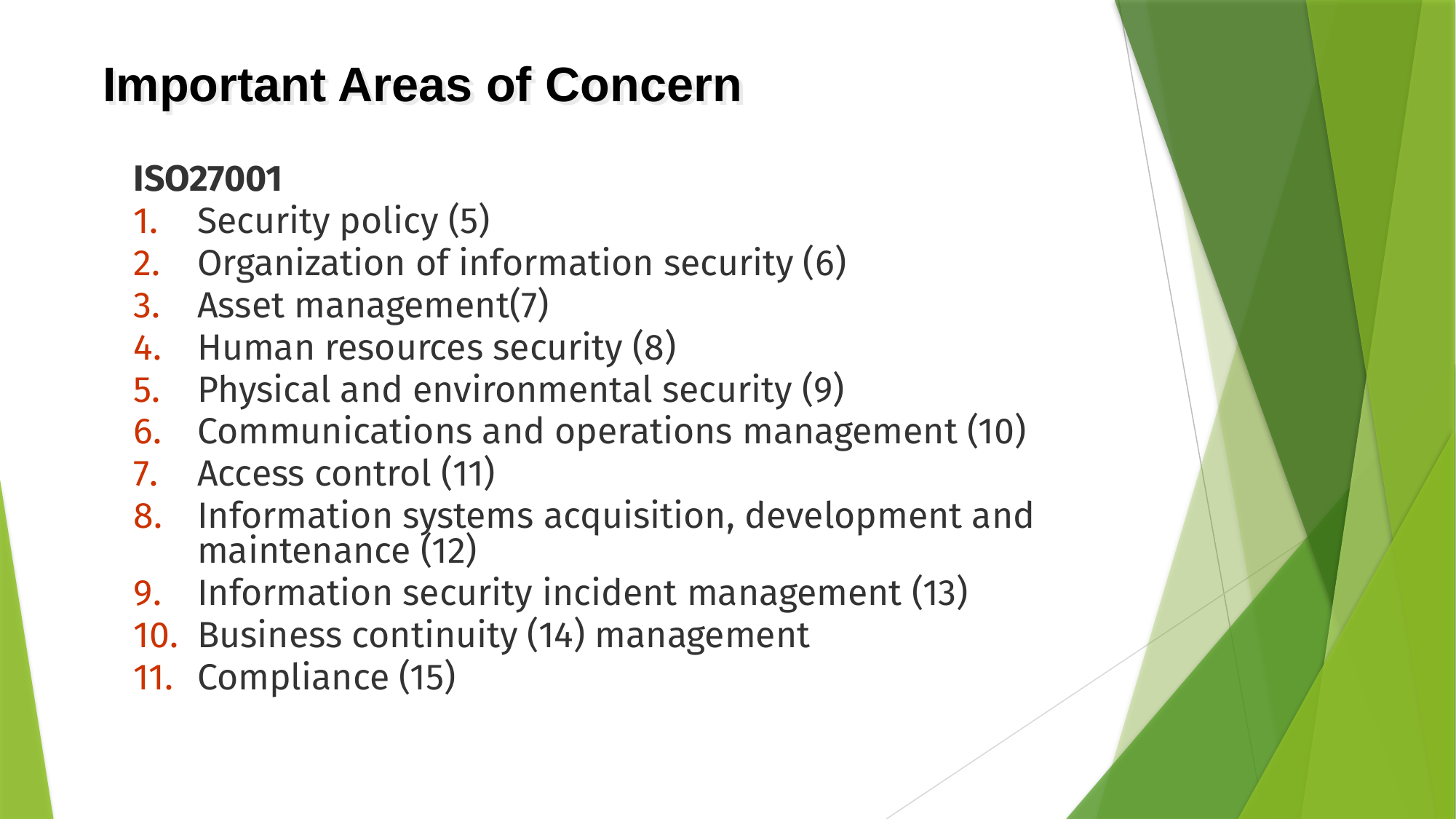

Important Areas of Concern
ISO27001
Security policy (5)
Organization of information security (6)
Asset management(7)
Human resources security (8)
Physical and environmental security (9)
Communications and operations management (10)
Access control (11)
Information systems acquisition, development and maintenance (12)
Information security incident management (13)
Business continuity (14) management
Compliance (15)